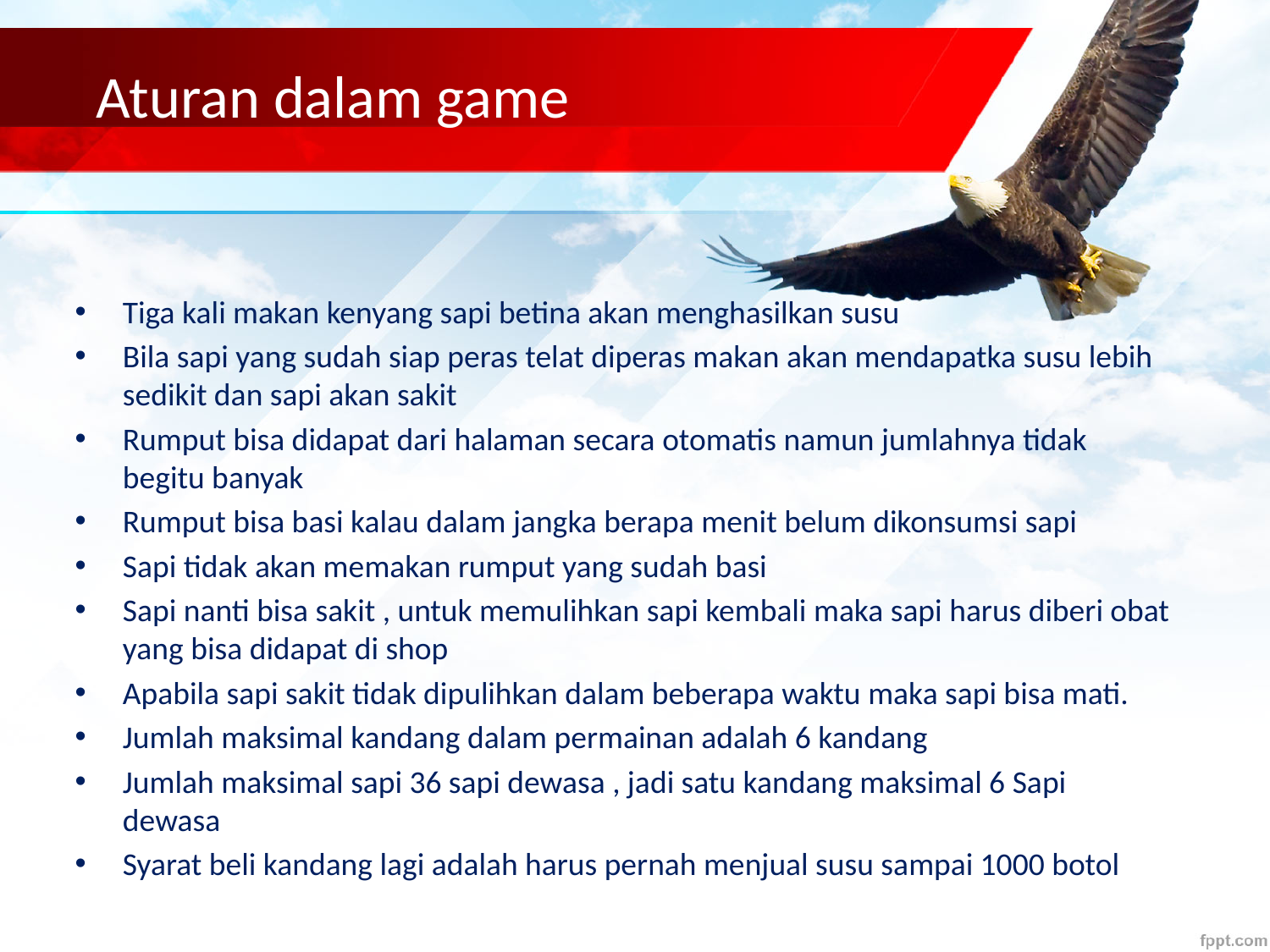

# Aturan dalam game
Tiga kali makan kenyang sapi betina akan menghasilkan susu
Bila sapi yang sudah siap peras telat diperas makan akan mendapatka susu lebih sedikit dan sapi akan sakit
Rumput bisa didapat dari halaman secara otomatis namun jumlahnya tidak begitu banyak
Rumput bisa basi kalau dalam jangka berapa menit belum dikonsumsi sapi
Sapi tidak akan memakan rumput yang sudah basi
Sapi nanti bisa sakit , untuk memulihkan sapi kembali maka sapi harus diberi obat yang bisa didapat di shop
Apabila sapi sakit tidak dipulihkan dalam beberapa waktu maka sapi bisa mati.
Jumlah maksimal kandang dalam permainan adalah 6 kandang
Jumlah maksimal sapi 36 sapi dewasa , jadi satu kandang maksimal 6 Sapi dewasa
Syarat beli kandang lagi adalah harus pernah menjual susu sampai 1000 botol